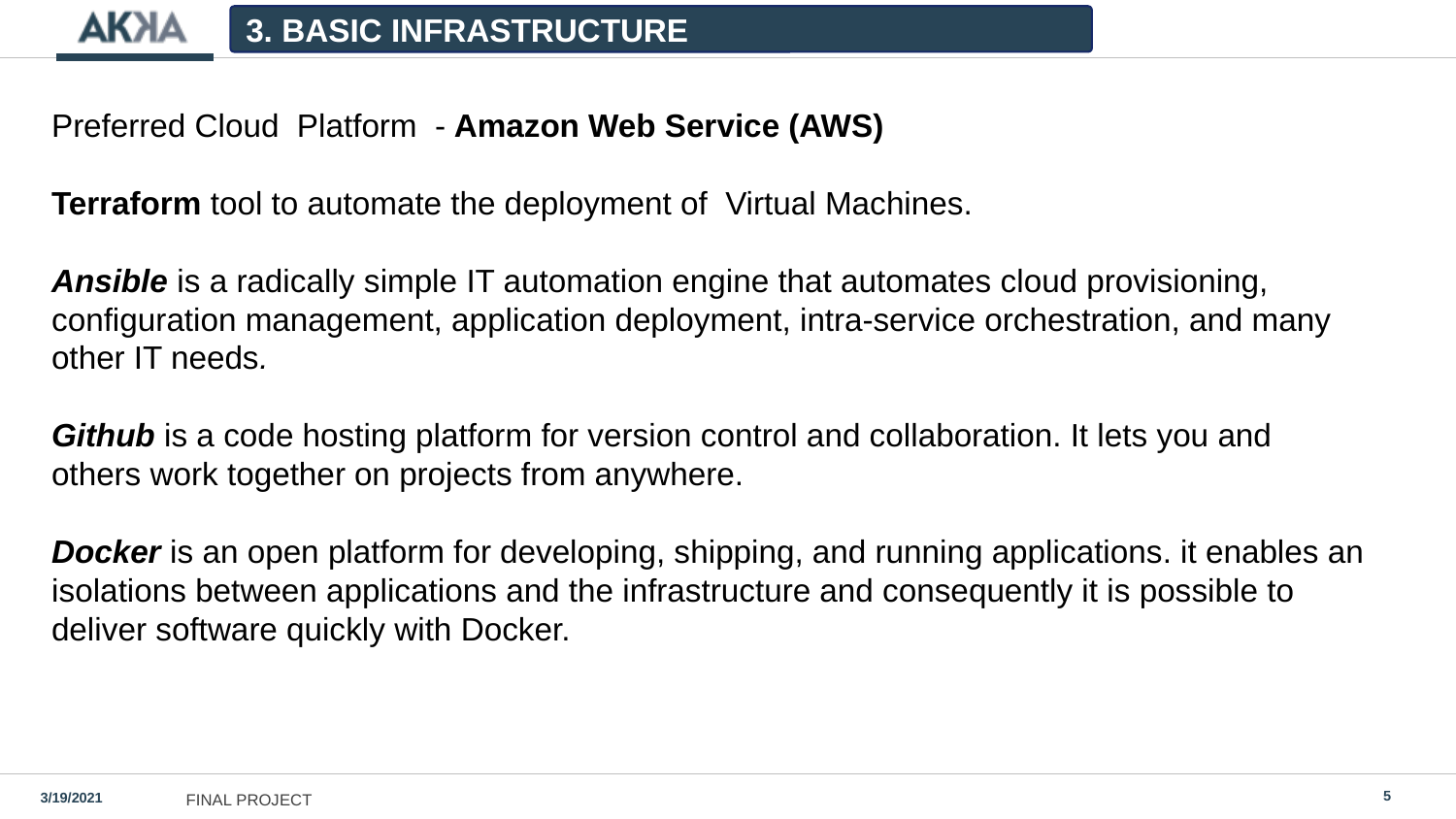

3. BASIC INFRASTRUCTURE
Preferred Cloud  Platform  - Amazon Web Service (AWS)

Terraform tool to automate the deployment of  Virtual Machines.

Ansible is a radically simple IT automation engine that automates cloud provisioning, configuration management, application deployment, intra-service orchestration, and many other IT needs.

Github is a code hosting platform for version control and collaboration. It lets you and others work together on projects from anywhere.

Docker is an open platform for developing, shipping, and running applications. it enables an isolations between applications and the infrastructure and consequently it is possible to deliver software quickly with Docker.

5
3/19/2021
FINAL PROJECT